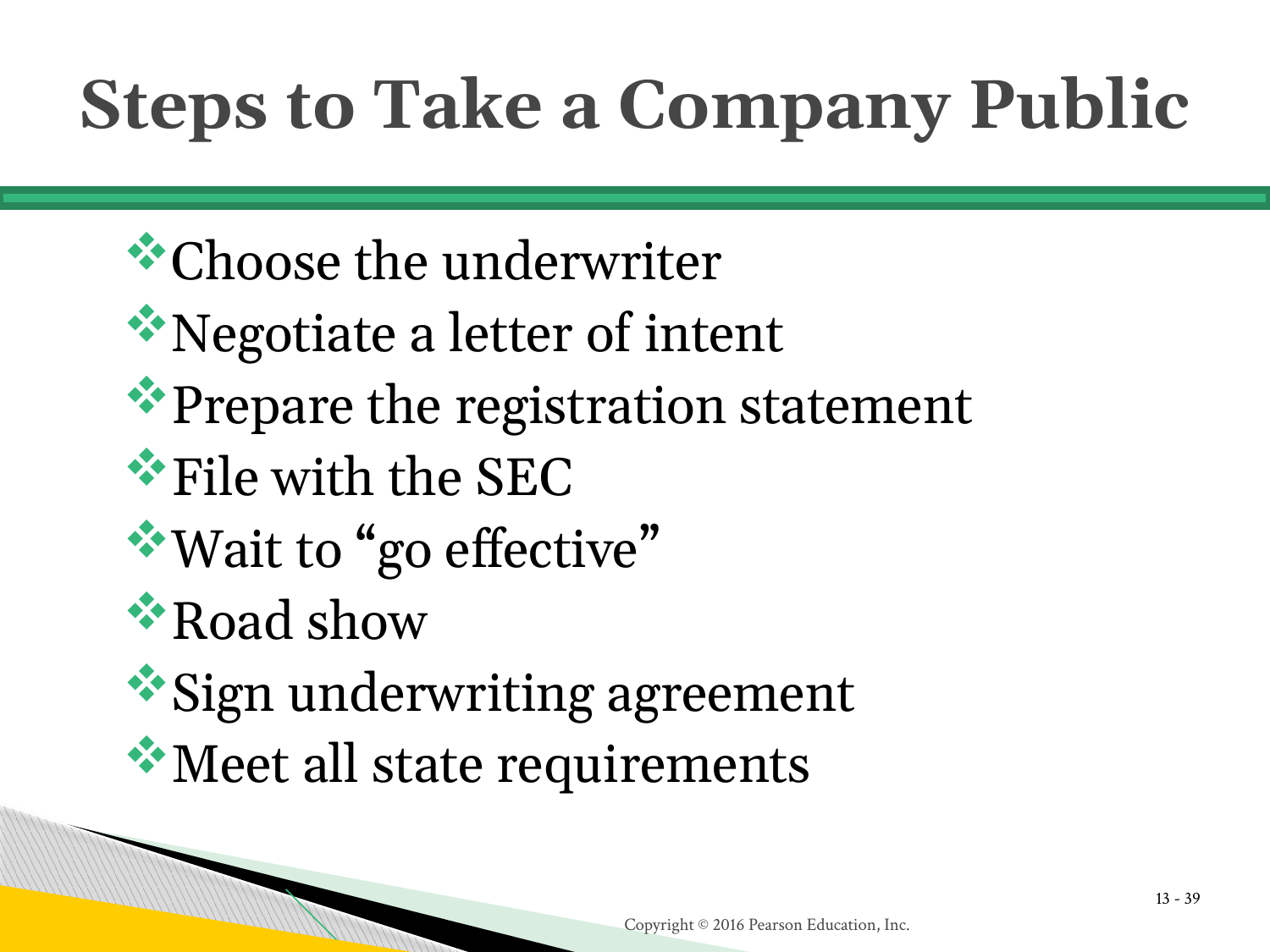

# Steps to Take a Company Public
Choose the underwriter
Negotiate a letter of intent
Prepare the registration statement
File with the SEC
Wait to “go effective”
Road show
Sign underwriting agreement
Meet all state requirements

13 - 39
Copyright © 2016 Pearson Education, Inc.